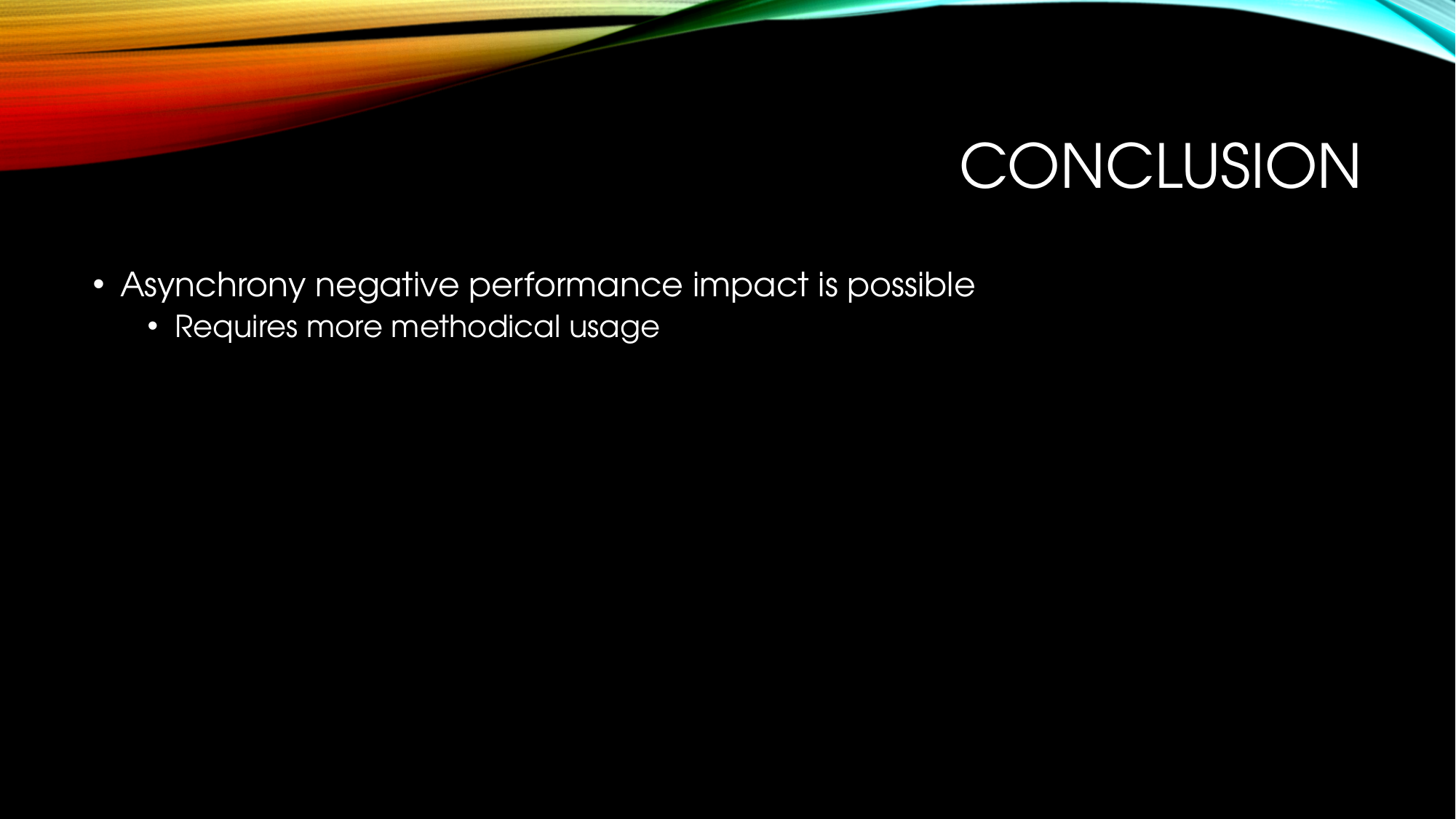

# Conclusion
Asynchrony negative performance impact is possible
Requires more methodical usage